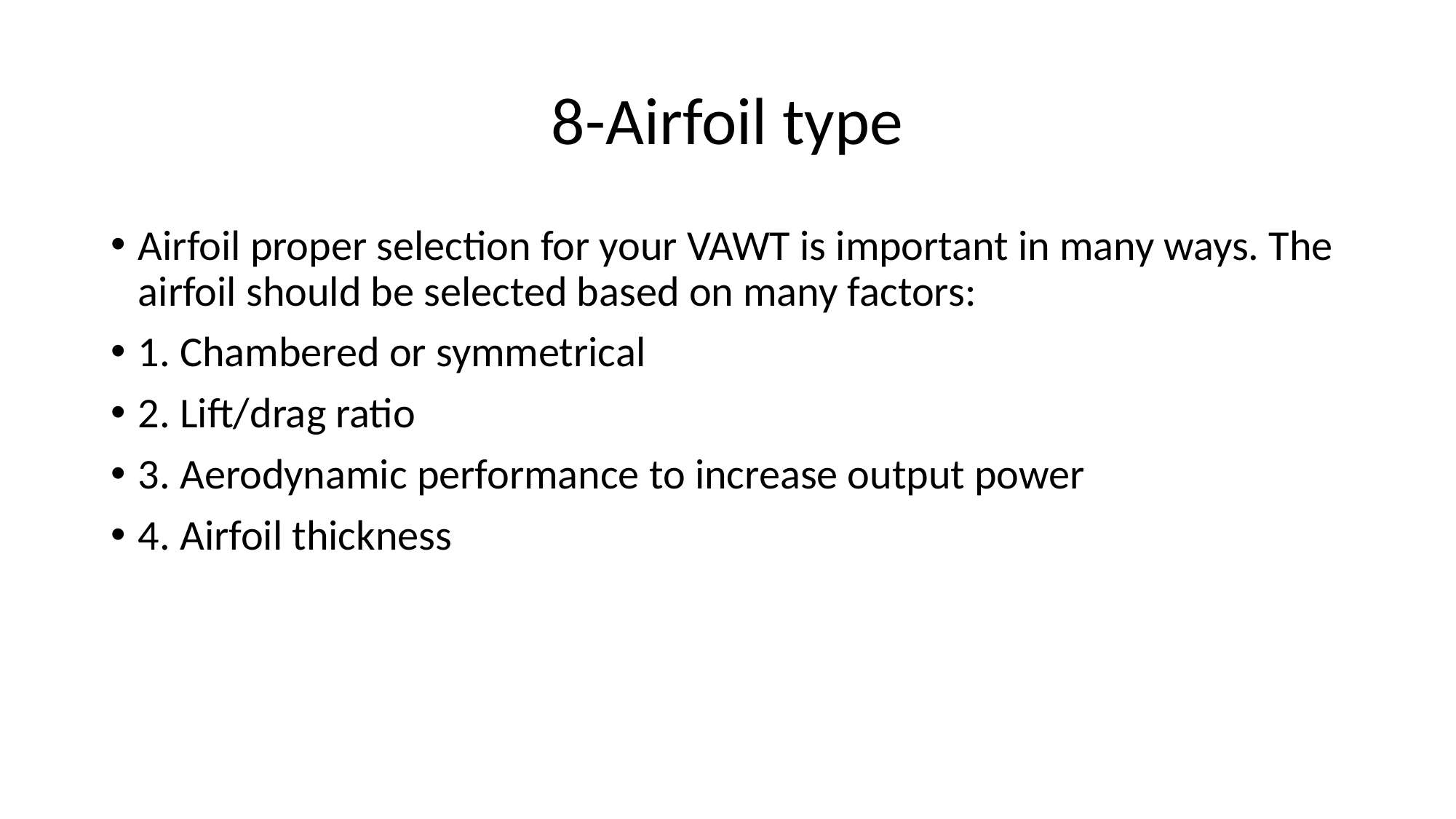

# 8-Airfoil type
Airfoil proper selection for your VAWT is important in many ways. The airfoil should be selected based on many factors:
1. Chambered or symmetrical
2. Lift/drag ratio
3. Aerodynamic performance to increase output power
4. Airfoil thickness